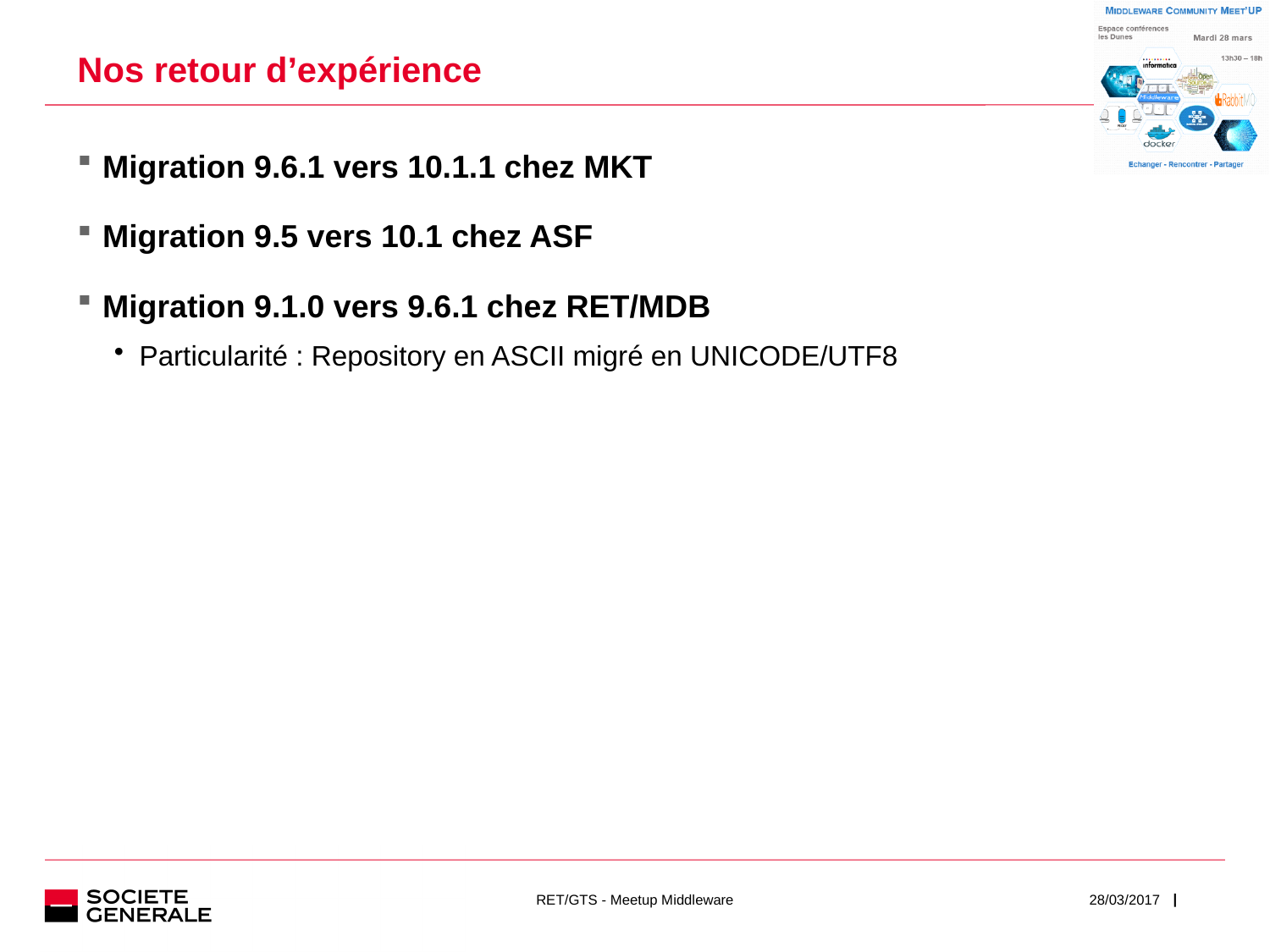

# Nos retour d’expérience
Migration 9.6.1 vers 10.1.1 chez MKT
Migration 9.5 vers 10.1 chez ASF
Migration 9.1.0 vers 9.6.1 chez RET/MDB
Particularité : Repository en ASCII migré en UNICODE/UTF8
RET/GTS - Meetup Middleware
28/03/2017